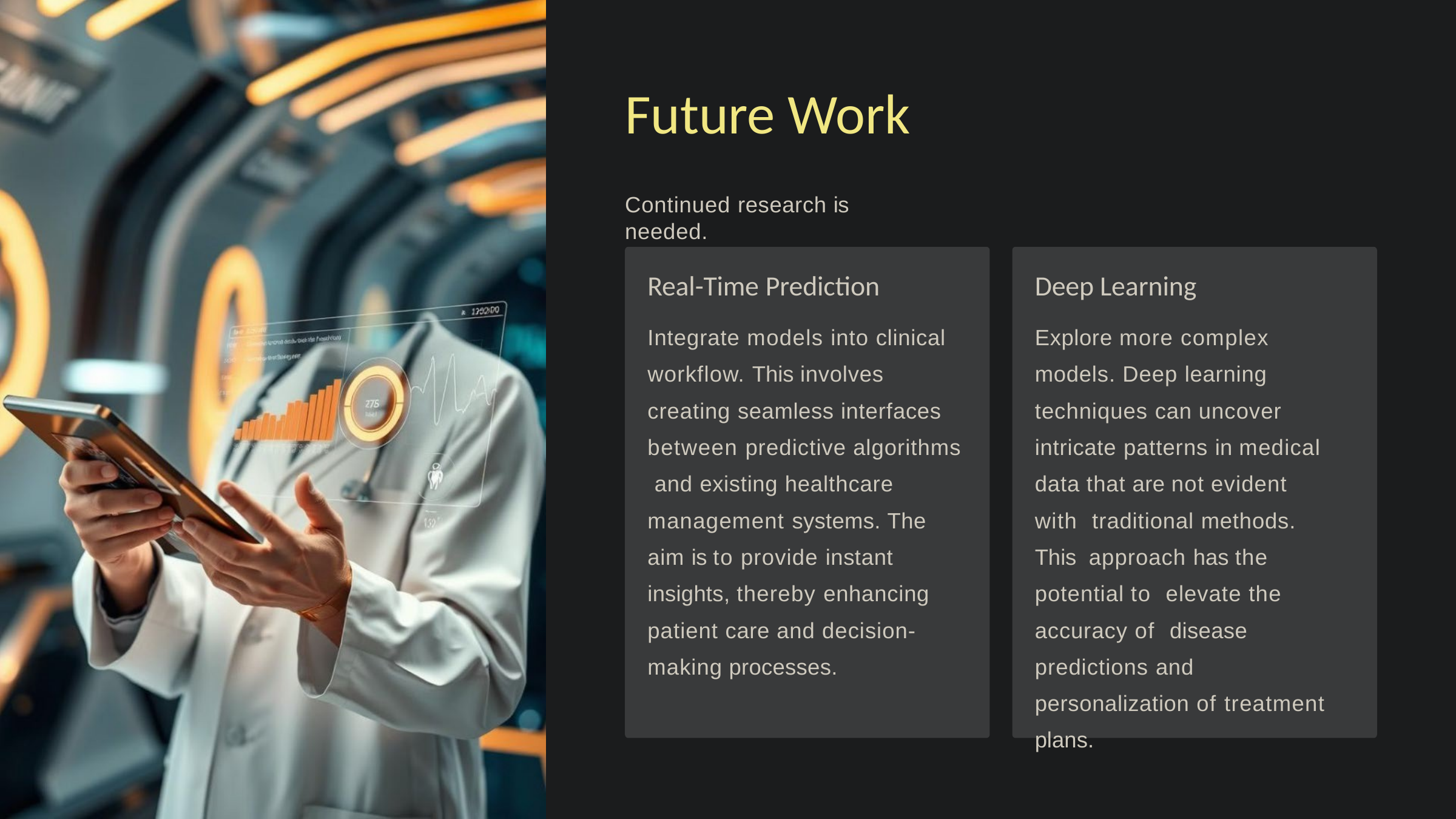

# Future Work
Continued research is needed.

Real-Time Prediction
Integrate models into clinical  workflow. This involves  creating seamless interfaces  between predictive algorithms  and existing healthcare  management systems. The  aim is to provide instant  insights, thereby enhancing  patient care and decision-  making processes.
Deep Learning
Explore more complex  models. Deep learning  techniques can uncover  intricate patterns in medical  data that are not evident with  traditional methods. This  approach has the potential to  elevate the accuracy of  disease predictions and  personalization of treatment  plans.